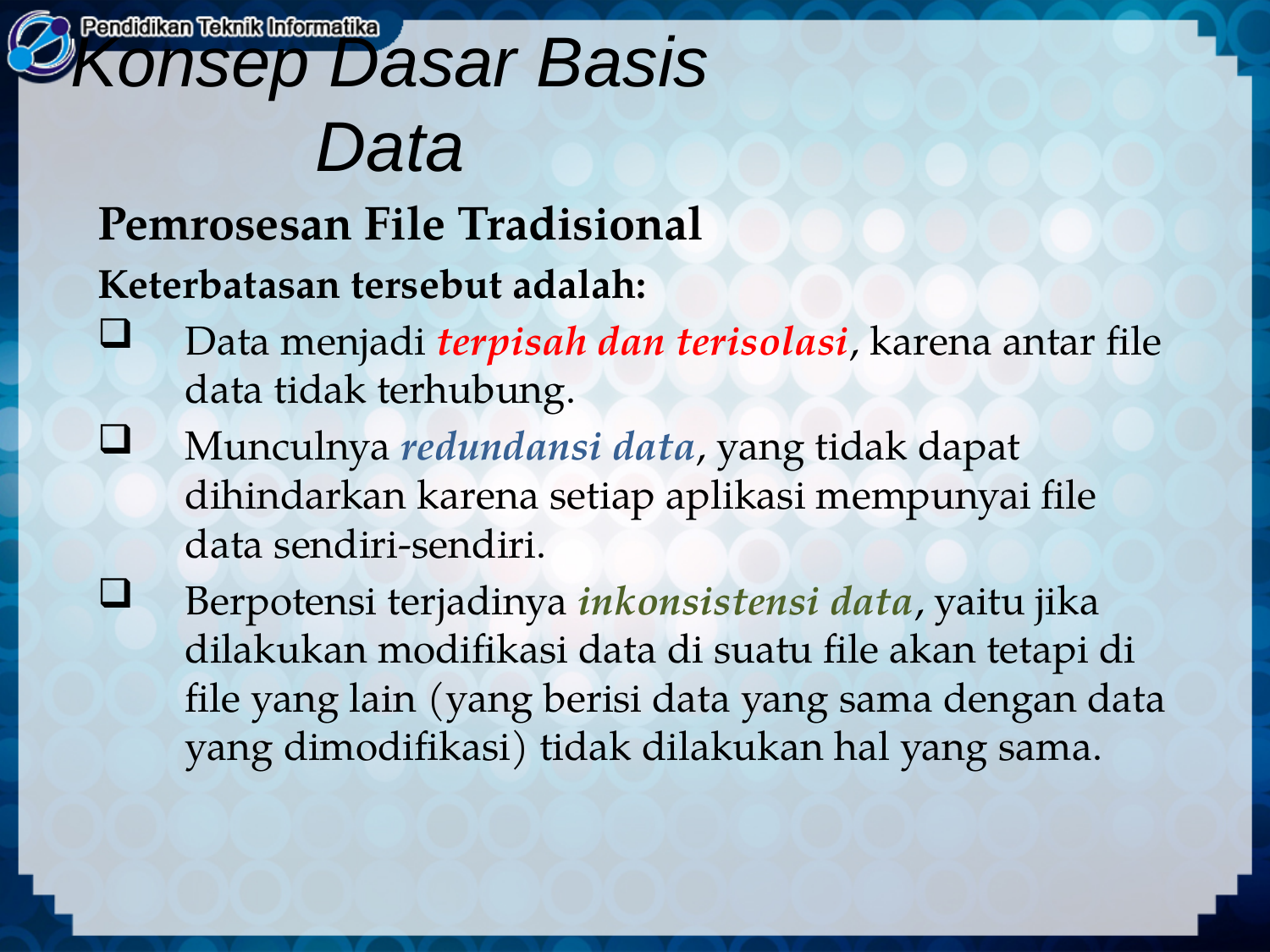

# Konsep Dasar Basis Data
Pemrosesan File Tradisional
Keterbatasan tersebut adalah:
Data menjadi terpisah dan terisolasi, karena antar file data tidak terhubung.
Munculnya redundansi data, yang tidak dapat dihindarkan karena setiap aplikasi mempunyai file data sendiri-sendiri.
Berpotensi terjadinya inkonsistensi data, yaitu jika dilakukan modifikasi data di suatu file akan tetapi di file yang lain (yang berisi data yang sama dengan data yang dimodifikasi) tidak dilakukan hal yang sama.